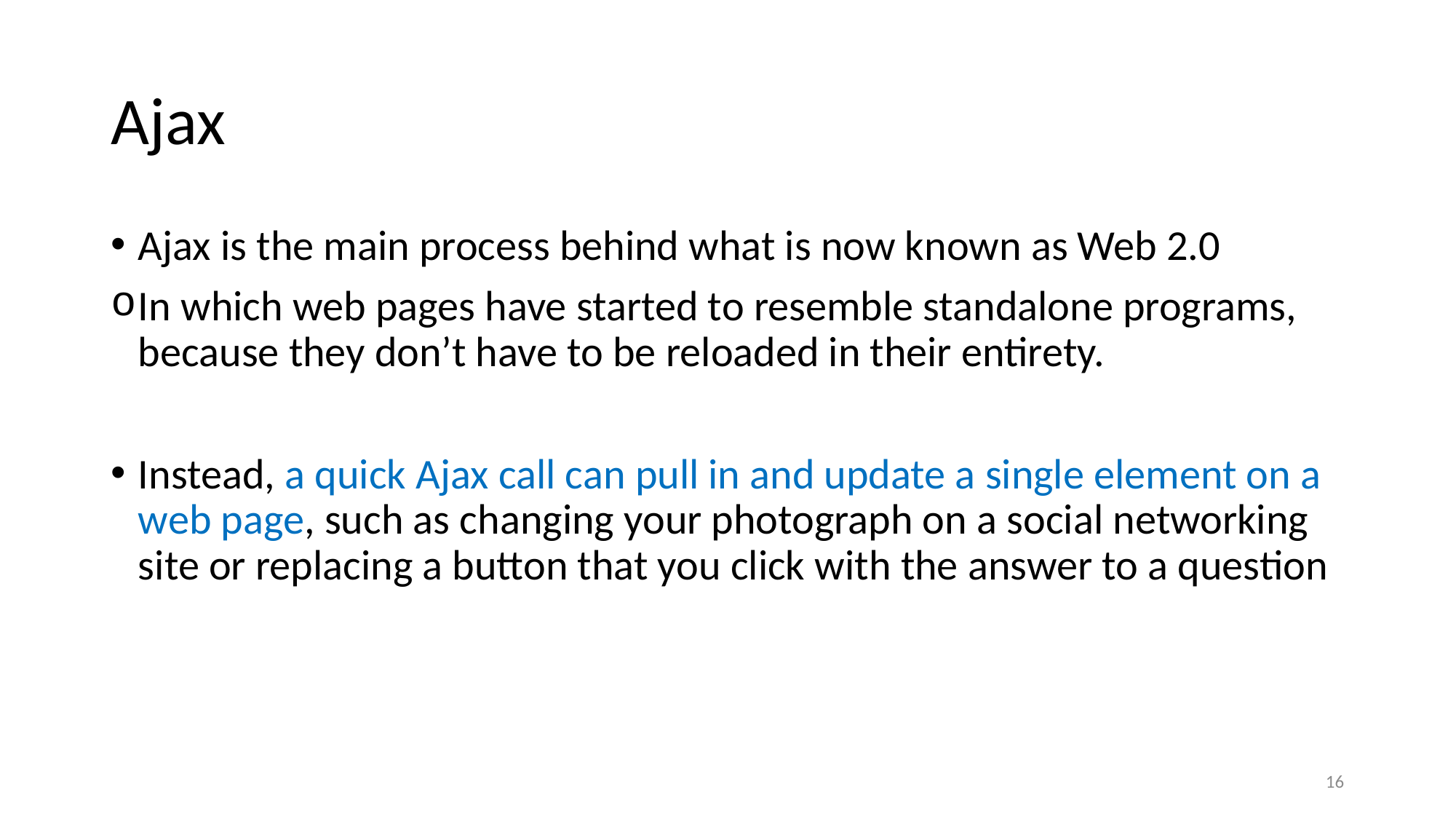

# Ajax
Ajax is the main process behind what is now known as Web 2.0
In which web pages have started to resemble standalone programs, because they don’t have to be reloaded in their entirety.

Instead, a quick Ajax call can pull in and update a single element on a web page, such as changing your photograph on a social networking site or replacing a button that you click with the answer to a question
16